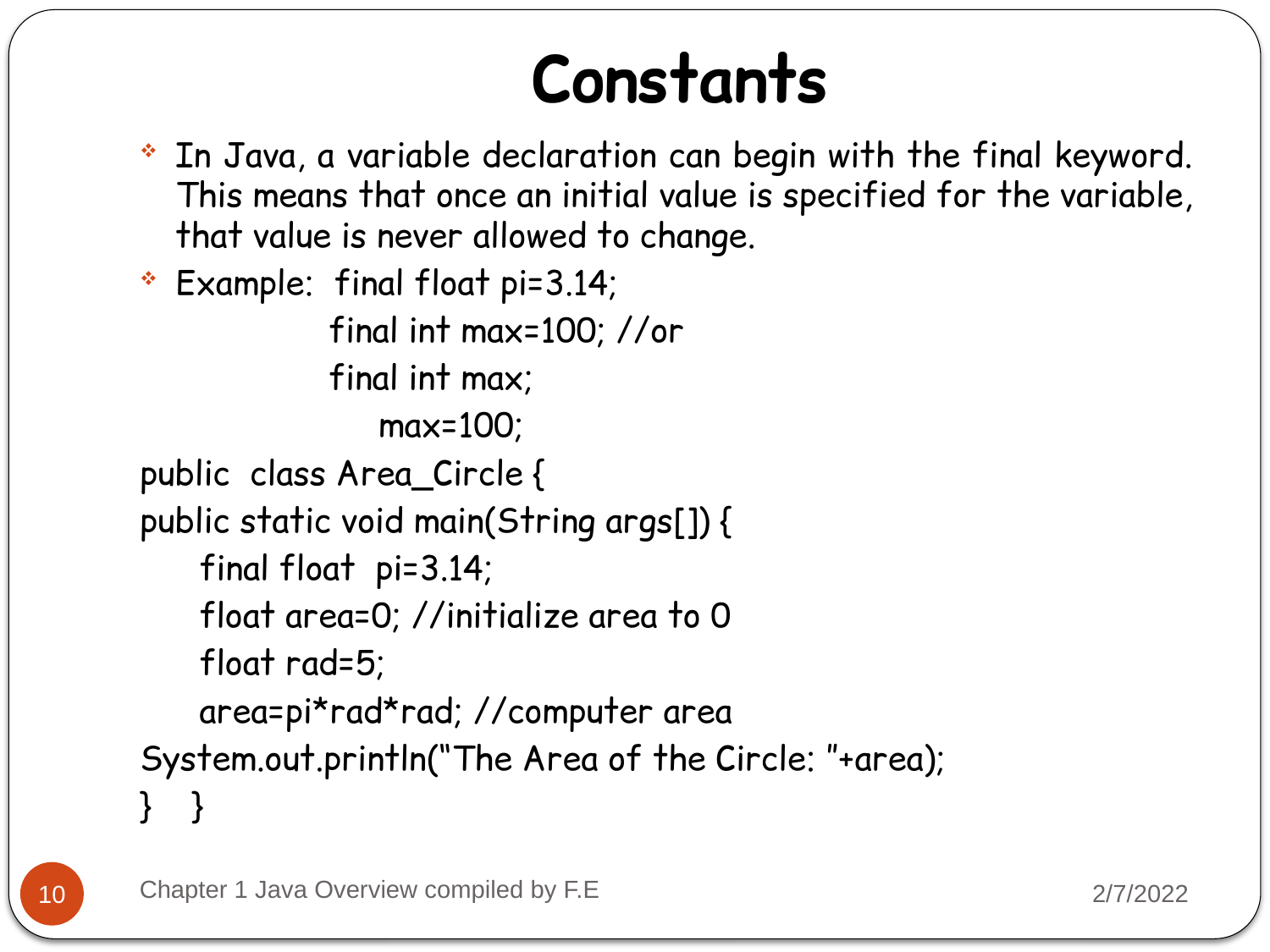

# Constants
In Java, a variable declaration can begin with the final keyword. This means that once an initial value is specified for the variable, that value is never allowed to change.
Example:  final float pi=3.14;
                   final int max=100; //or
                   final int max;
                        max=100;
public  class Area_Circle {
public static void main(String args[]) {
      final float  pi=3.14;
      float area=0; //initialize area to 0
      float rad=5;
      area=pi*rad*rad; //computer area
System.out.println(“The Area of the Circle: ”+area);
}    }

Chapter 1 Java Overview compiled by F.E
2/7/2022
10